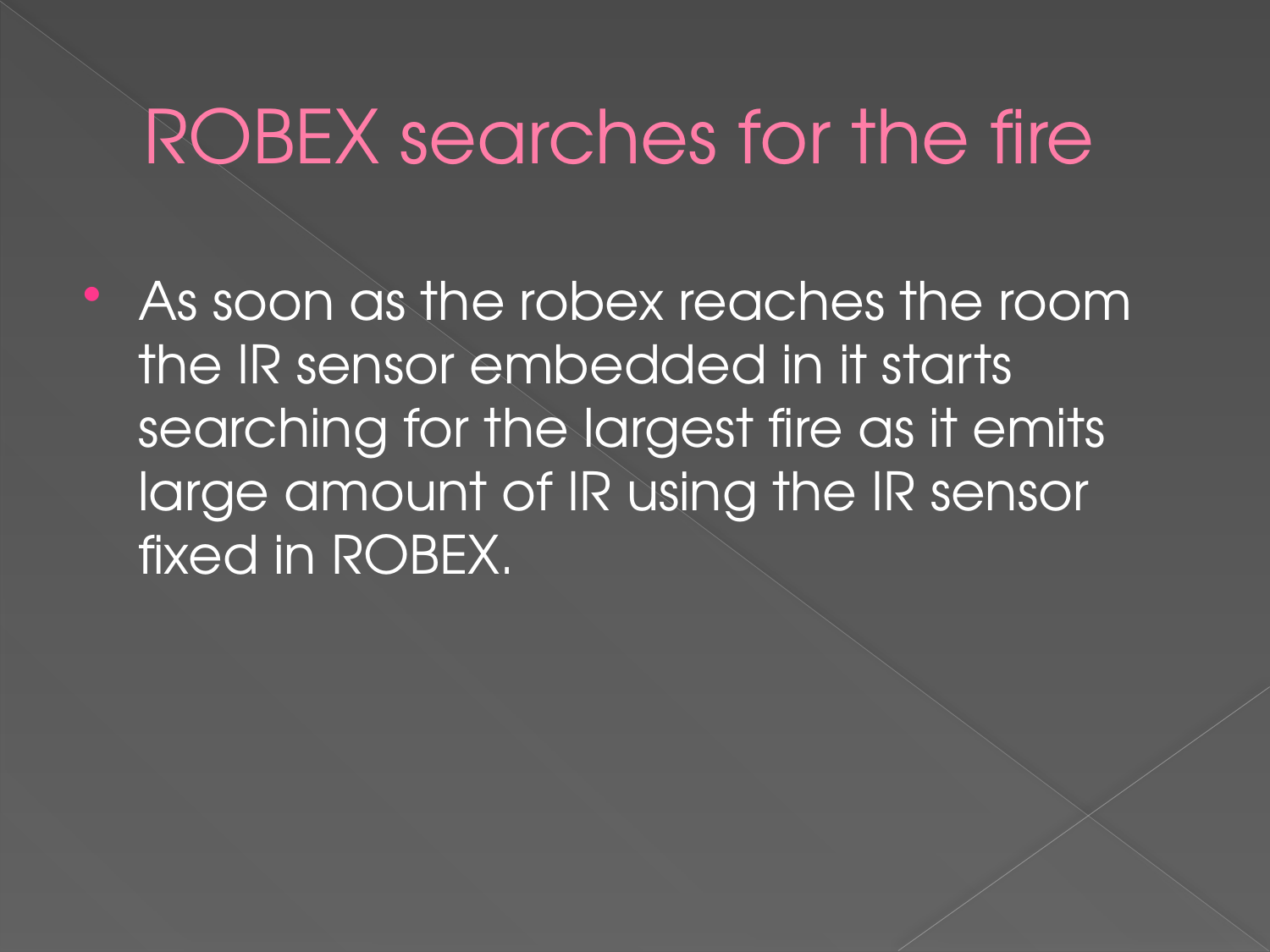

# ROBEX searches for the fire
As soon as the robex reaches the room the IR sensor embedded in it starts searching for the largest fire as it emits large amount of IR using the IR sensor fixed in ROBEX.